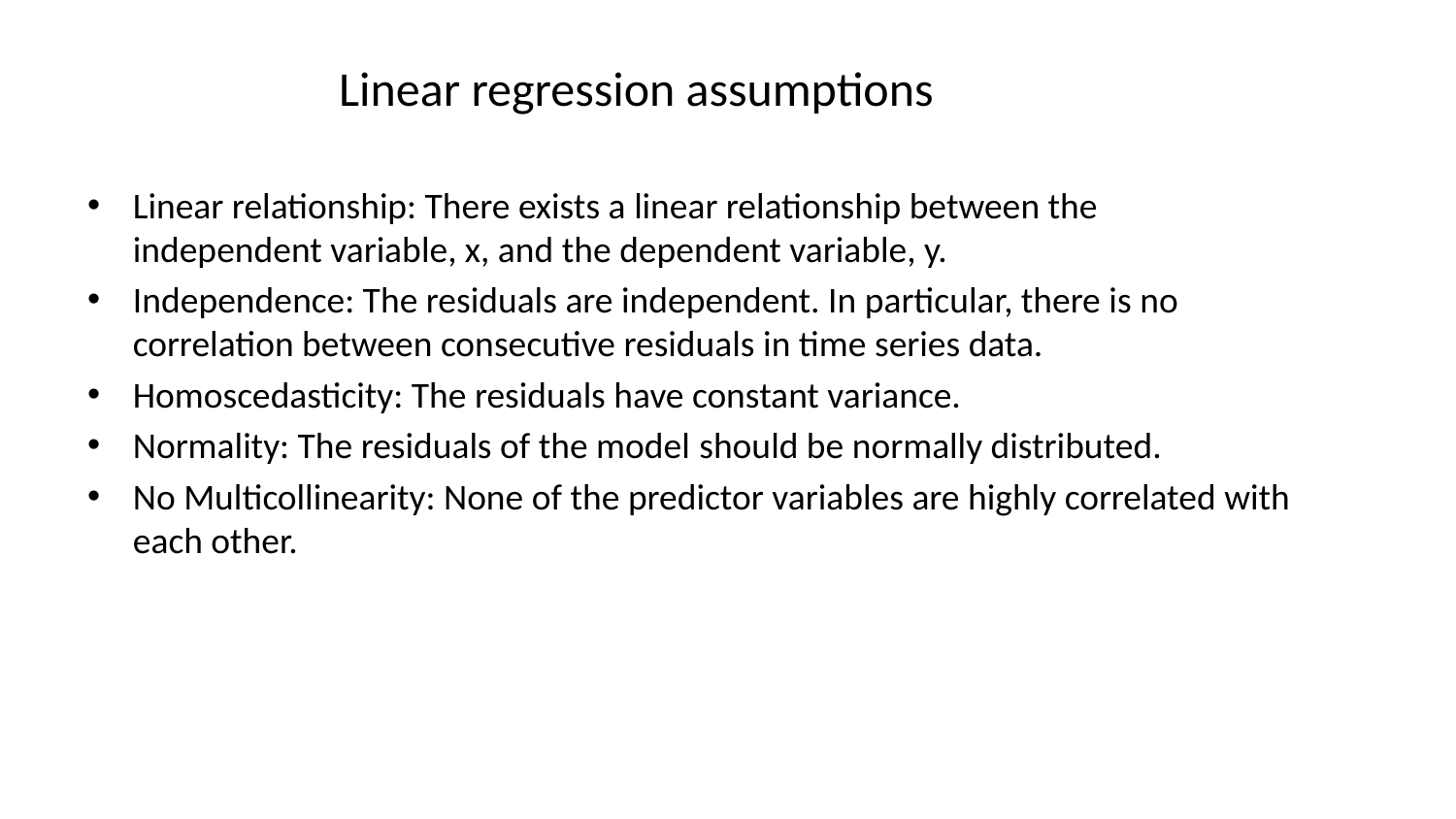

# Linear regression assumptions
Linear relationship: There exists a linear relationship between the independent variable, x, and the dependent variable, y.
Independence: The residuals are independent. In particular, there is no correlation between consecutive residuals in time series data.
Homoscedasticity: The residuals have constant variance.
Normality: The residuals of the model should be normally distributed.
No Multicollinearity: None of the predictor variables are highly correlated with each other.